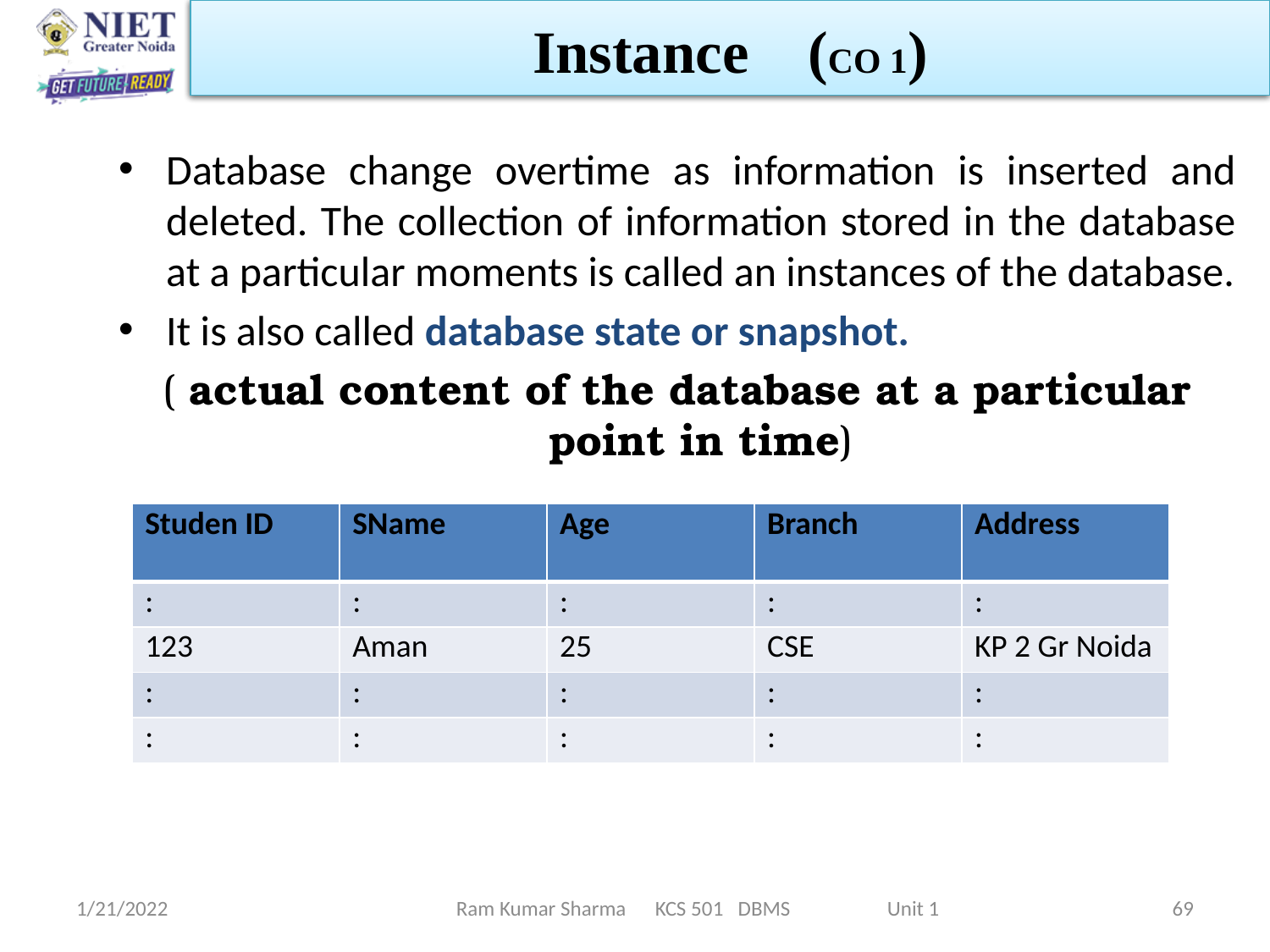

Instance    (CO 1)
Database change overtime as information is inserted and deleted. The collection of information stored in the database at a particular moments is called an instances of the database.
It is also called database state or snapshot.
( actual content of the database at a particular point in time)

| Studen ID | SName | Age | Branch | Address |
| --- | --- | --- | --- | --- |
| : | : | : | : | : |
| 123 | Aman | 25 | CSE | KP 2 Gr Noida |
| : | : | : | : | : |
| : | : | : | : | : |
1/21/2022
Ram Kumar Sharma      KCS 501   DBMS                    Unit 1
69